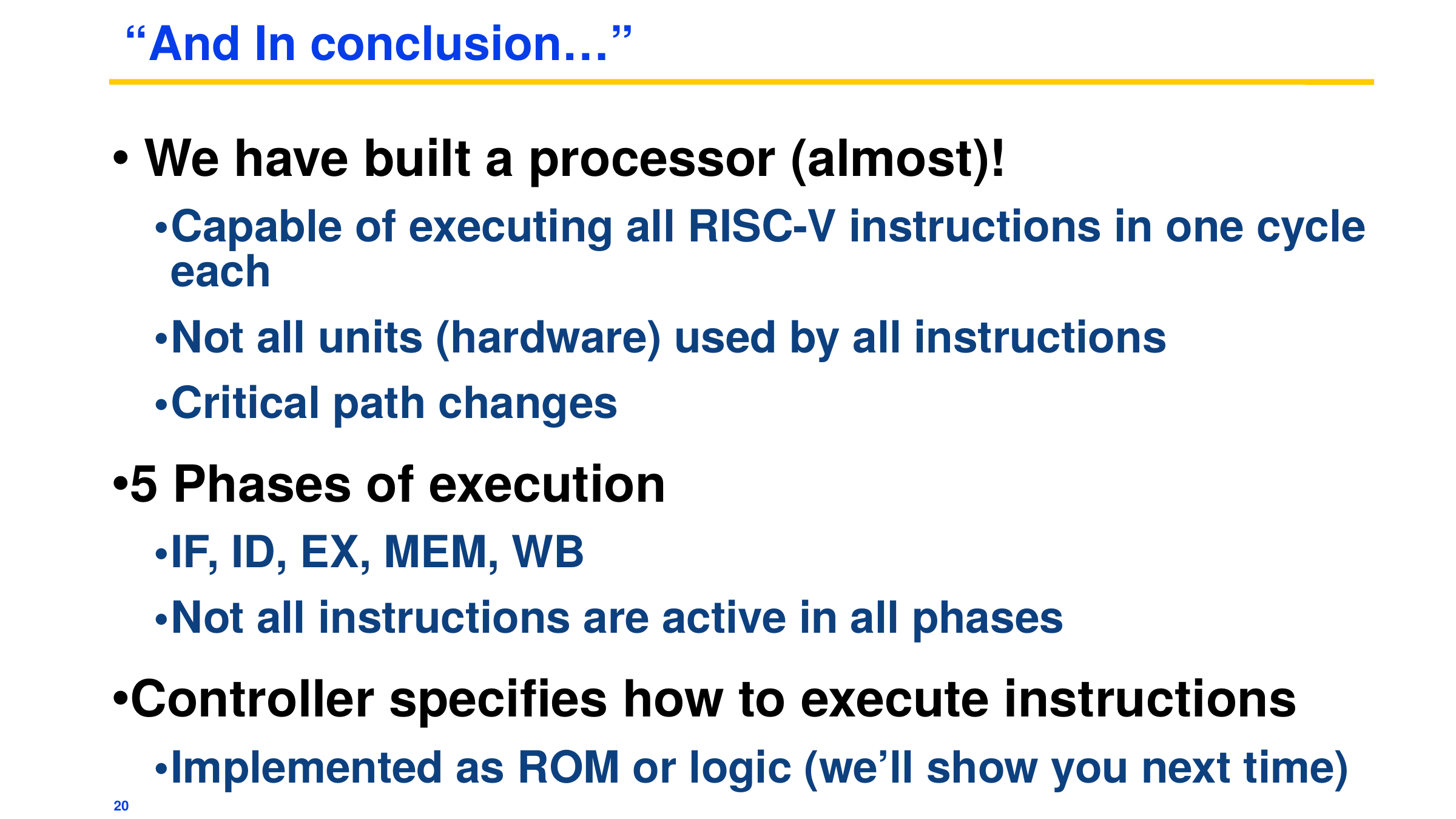

# “And In conclusion…”
 We have built a processor (almost)!
Capable of executing all RISC-V instructions in one cycle each
Not all units (hardware) used by all instructions
Critical path changes
5 Phases of execution
IF, ID, EX, MEM, WB
Not all instructions are active in all phases
Controller specifies how to execute instructions
Implemented as ROM or logic (we’ll show you next time)